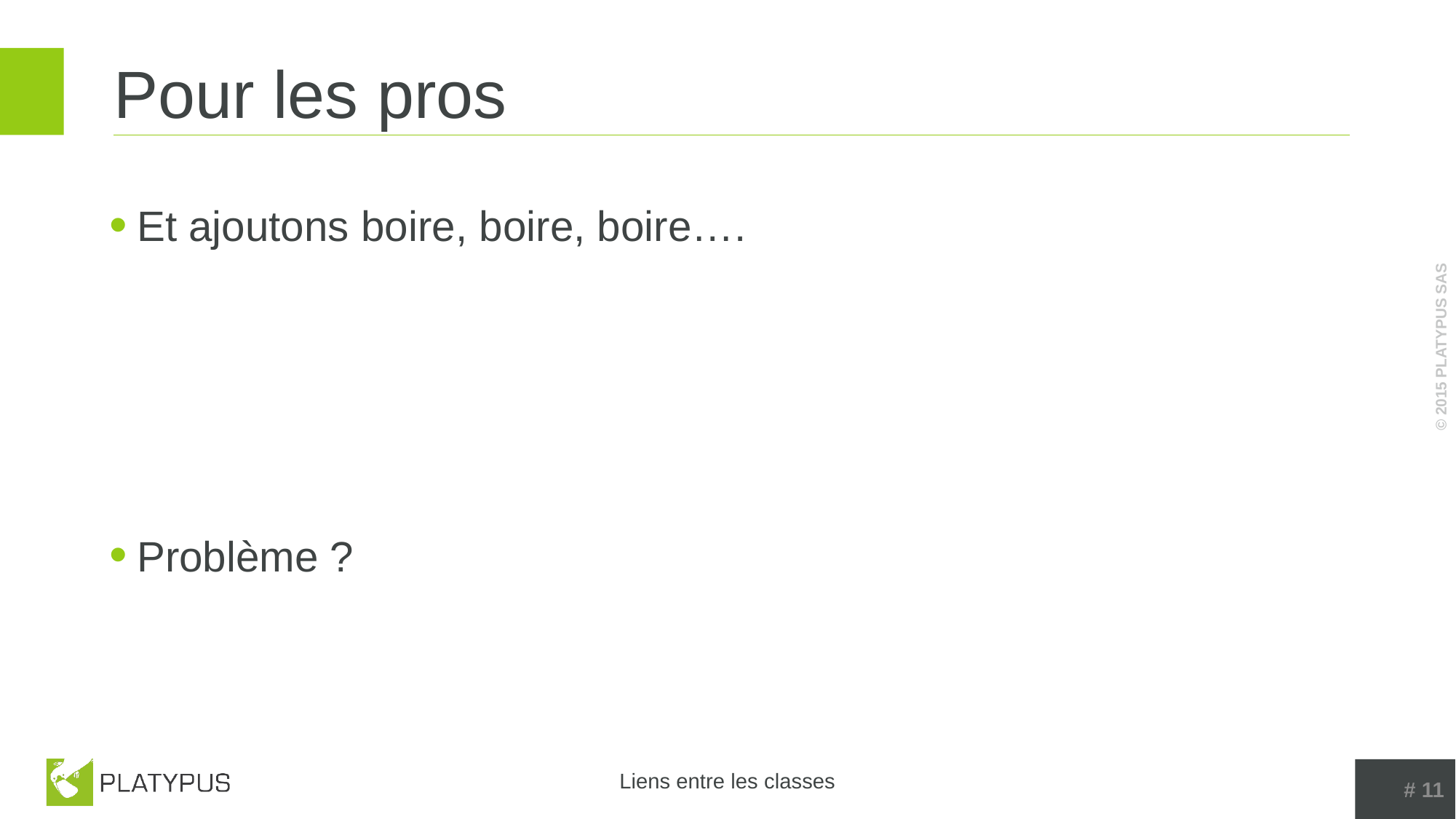

# Pour les pros
Et ajoutons boire, boire, boire….

Problème ?

# 11
Liens entre les classes